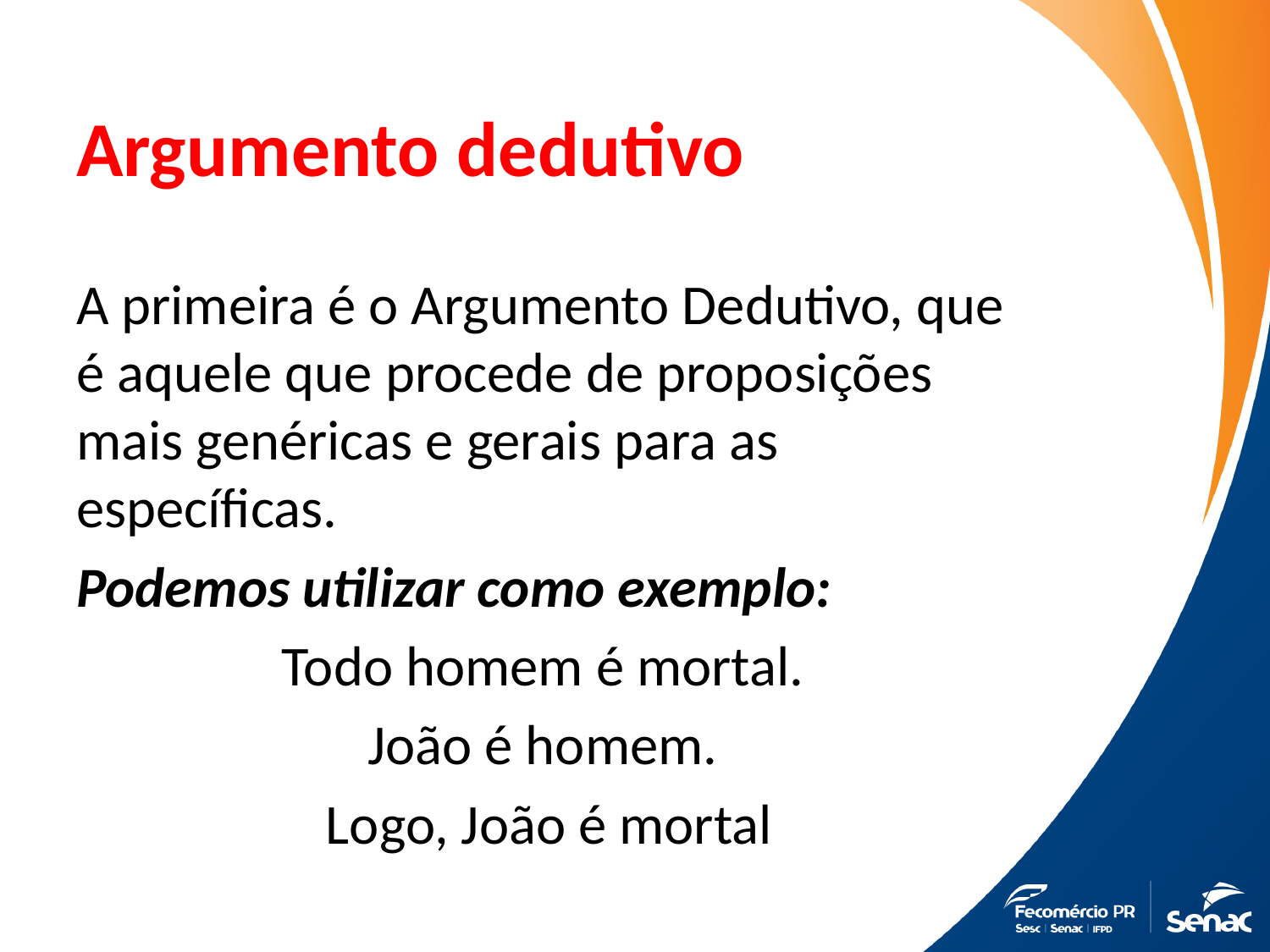

# Argumento dedutivo
A primeira é o Argumento Dedutivo, que é aquele que procede de proposições mais genéricas e gerais para as específicas.
Podemos utilizar como exemplo:
Todo homem é mortal.
João é homem.
Logo, João é mortal